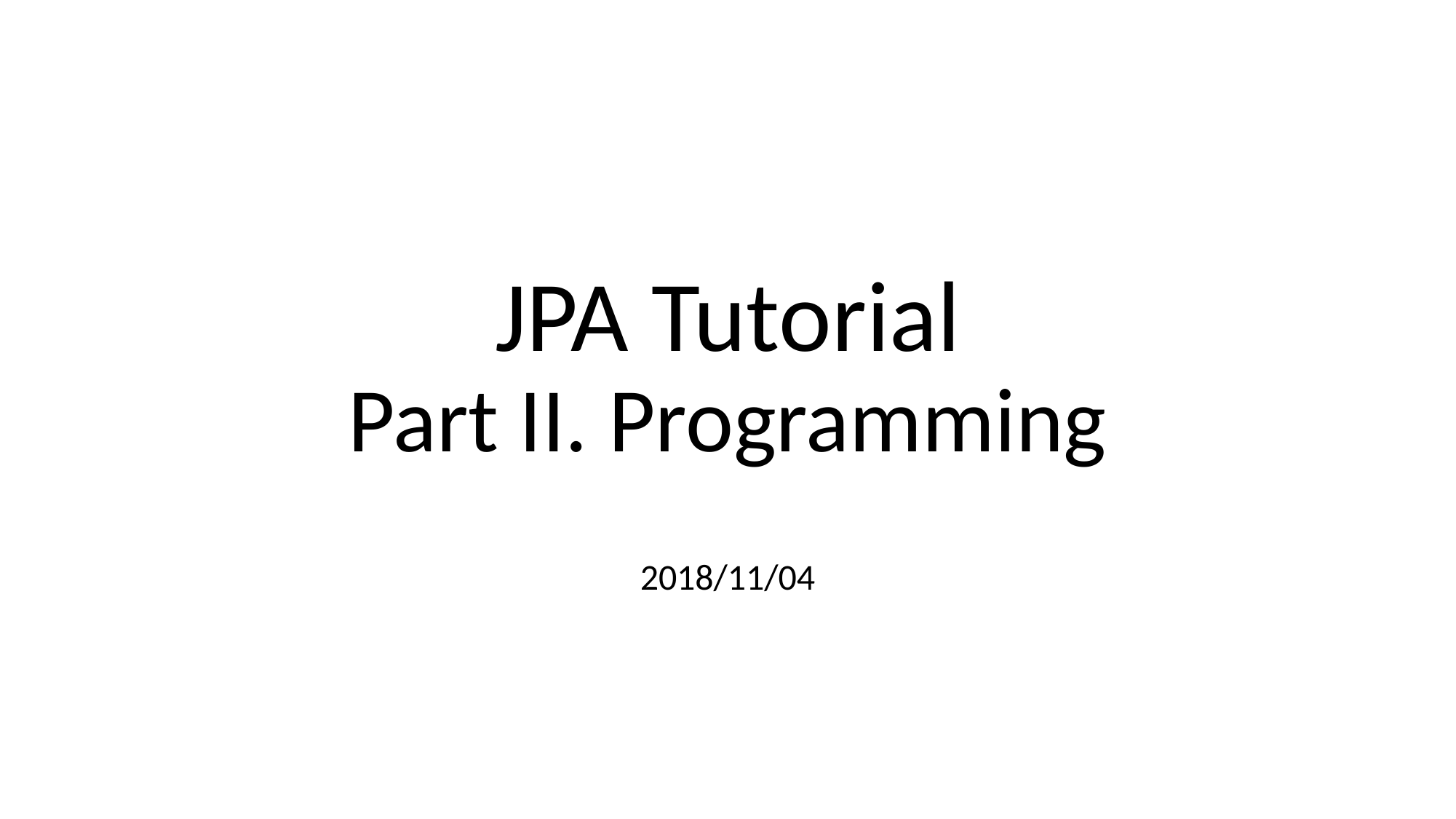

# JPA Tutorial Part II. Programming
2018/11/04